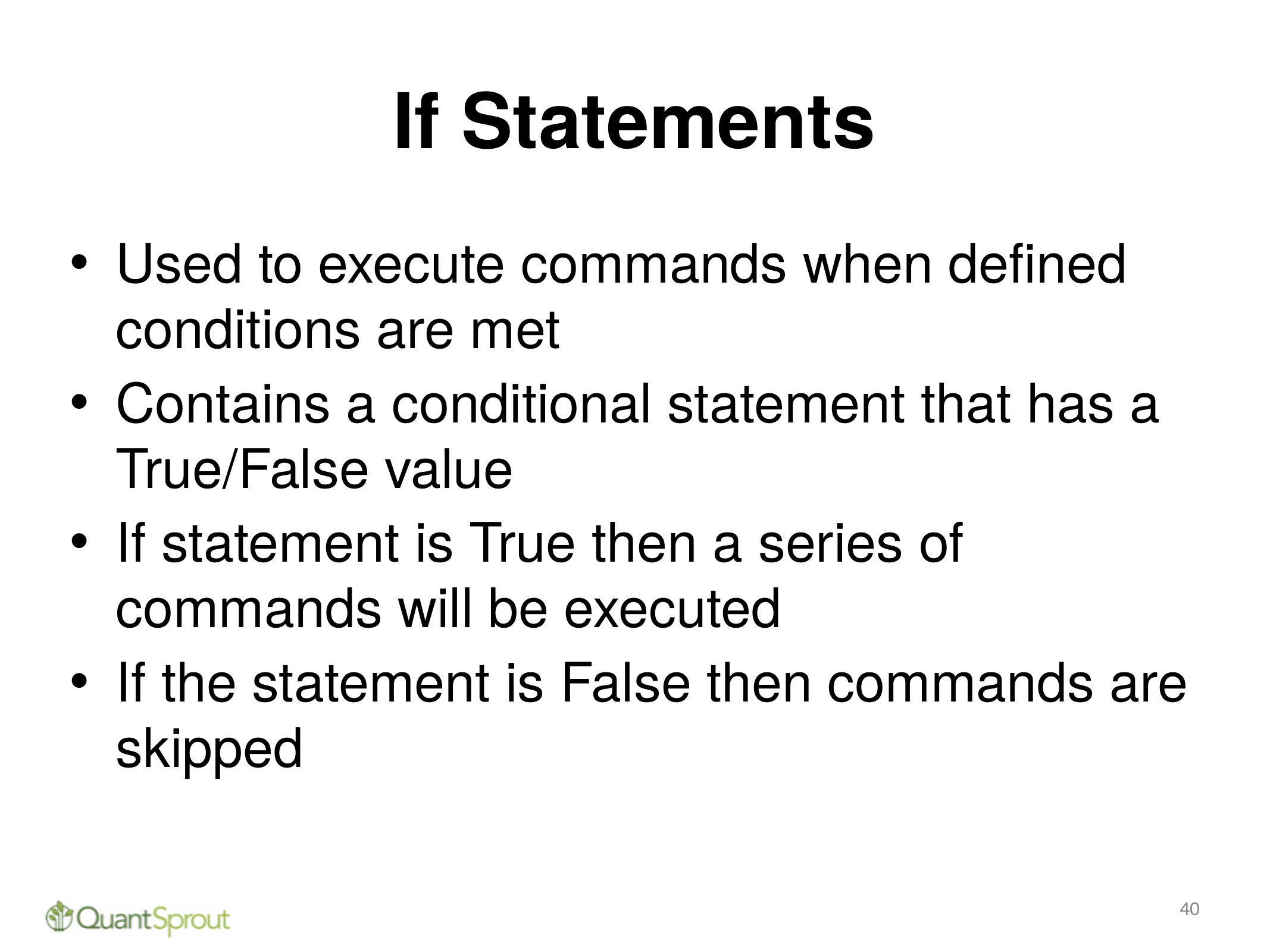

# If Statements
Used to execute commands when defined conditions are met
Contains a conditional statement that has a True/False value
If statement is True then a series of commands will be executed
If the statement is False then commands are skipped
40